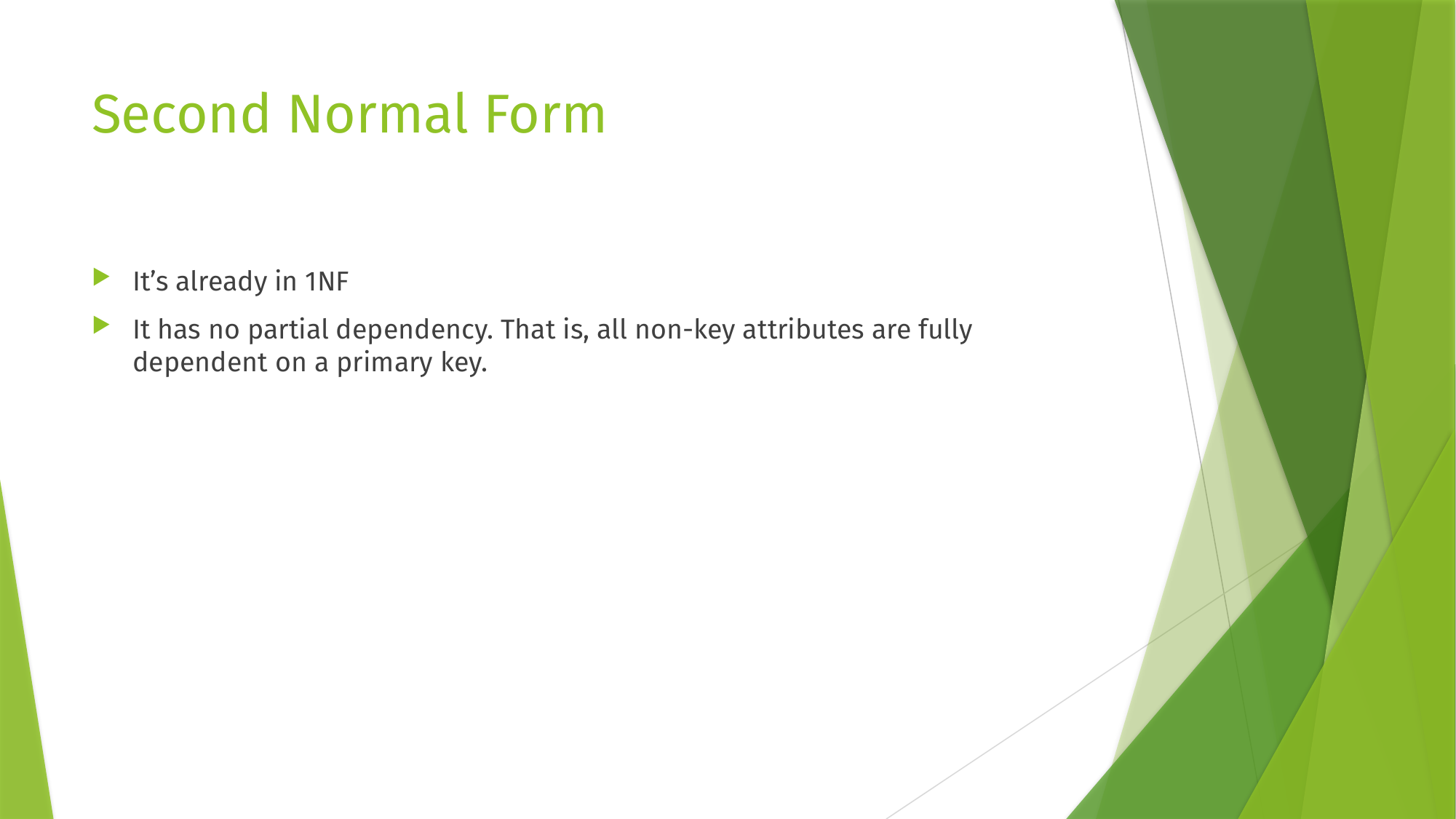

# Second Normal Form
It’s already in 1NF
It has no partial dependency. That is, all non-key attributes are fully dependent on a primary key.